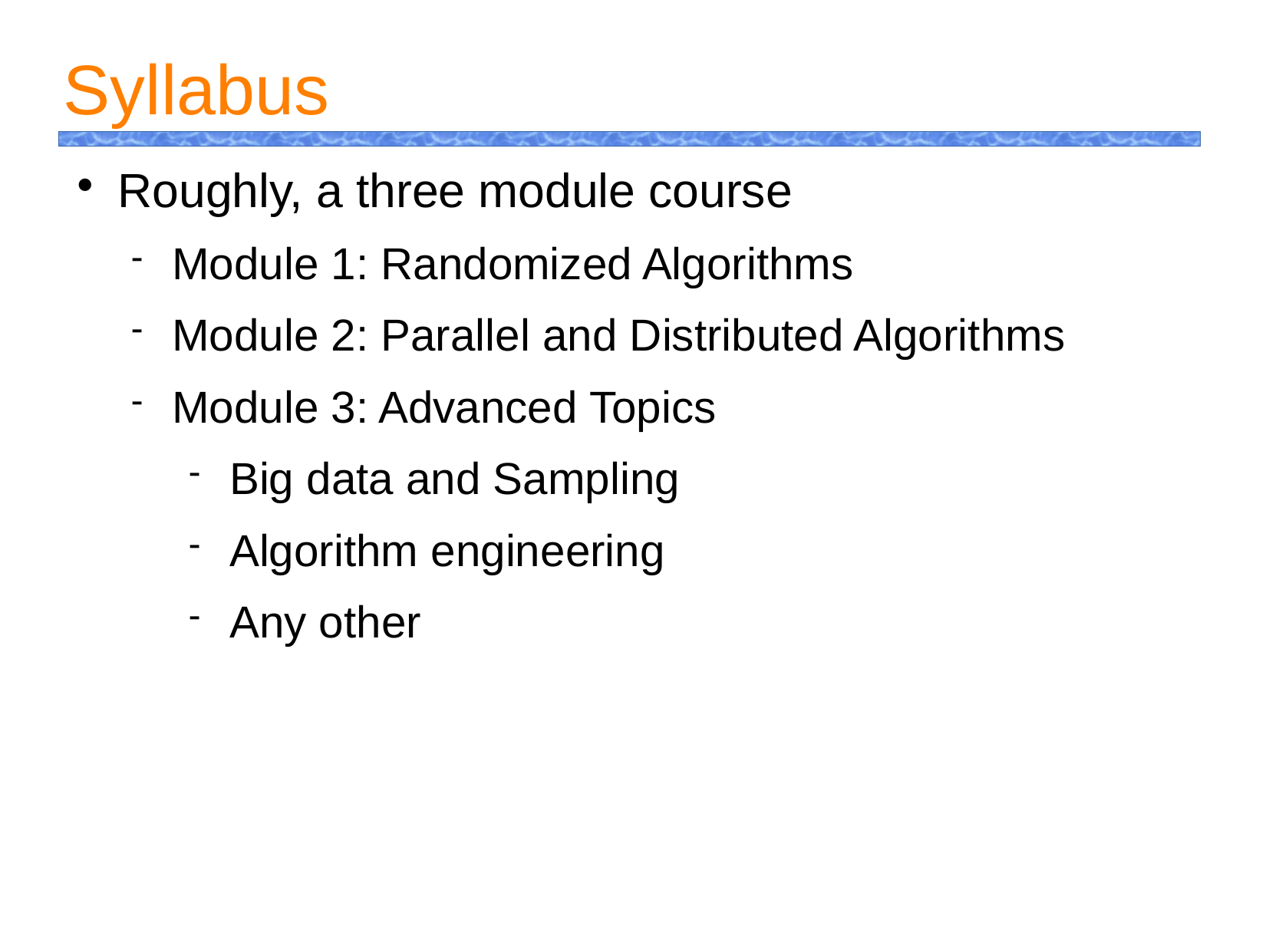

Syllabus
Roughly, a three module course
Module 1: Randomized Algorithms
Module 2: Parallel and Distributed Algorithms
Module 3: Advanced Topics
Big data and Sampling
Algorithm engineering
Any other